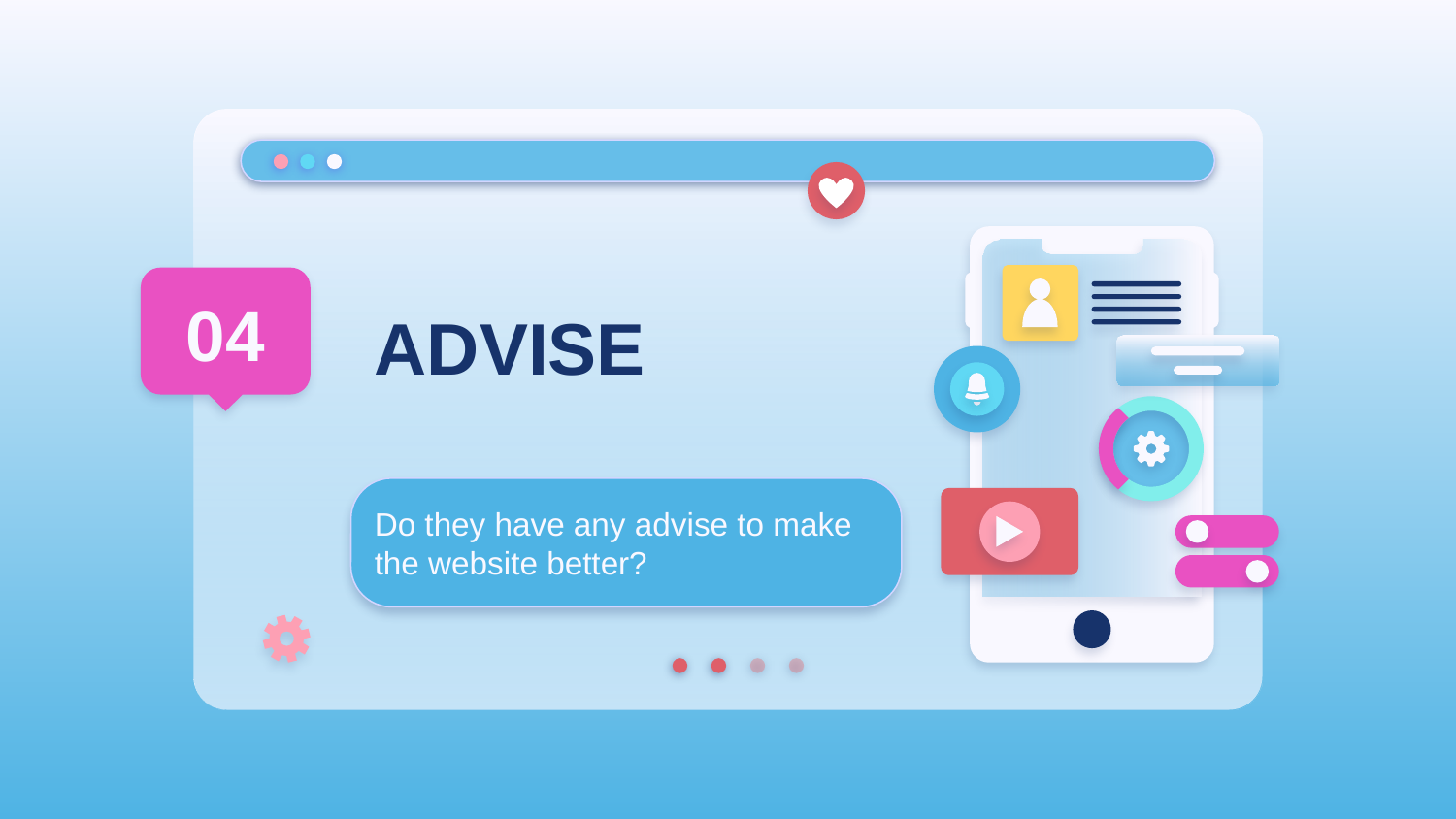

# ADVISE

04

Do they have any advise to make the website better?